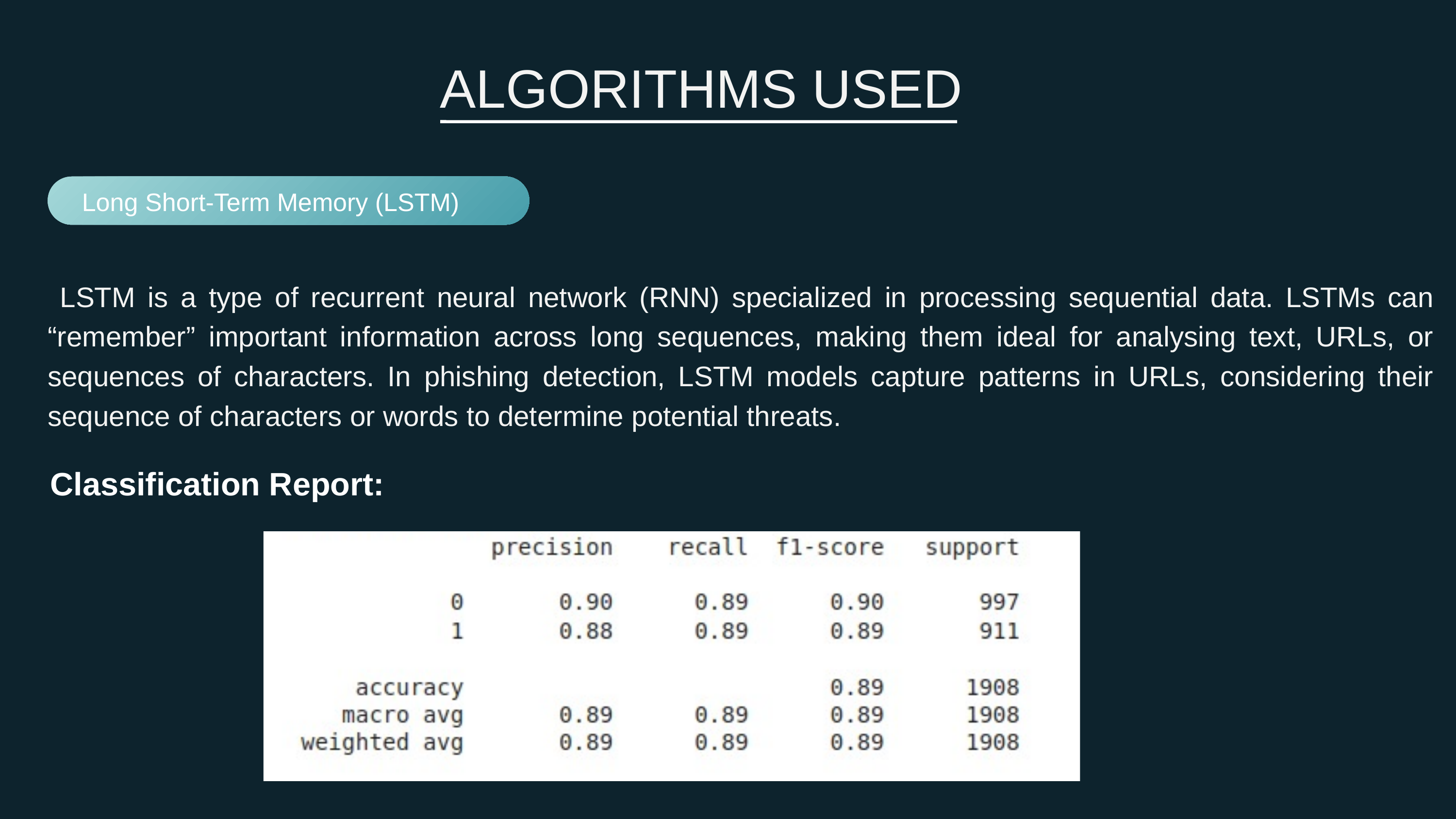

ALGORITHMS USED

Long Short-Term Memory (LSTM)
 LSTM is a type of recurrent neural network (RNN) specialized in processing sequential data. LSTMs can “remember” important information across long sequences, making them ideal for analysing text, URLs, or sequences of characters. In phishing detection, LSTM models capture patterns in URLs, considering their sequence of characters or words to determine potential threats.
Classification Report: